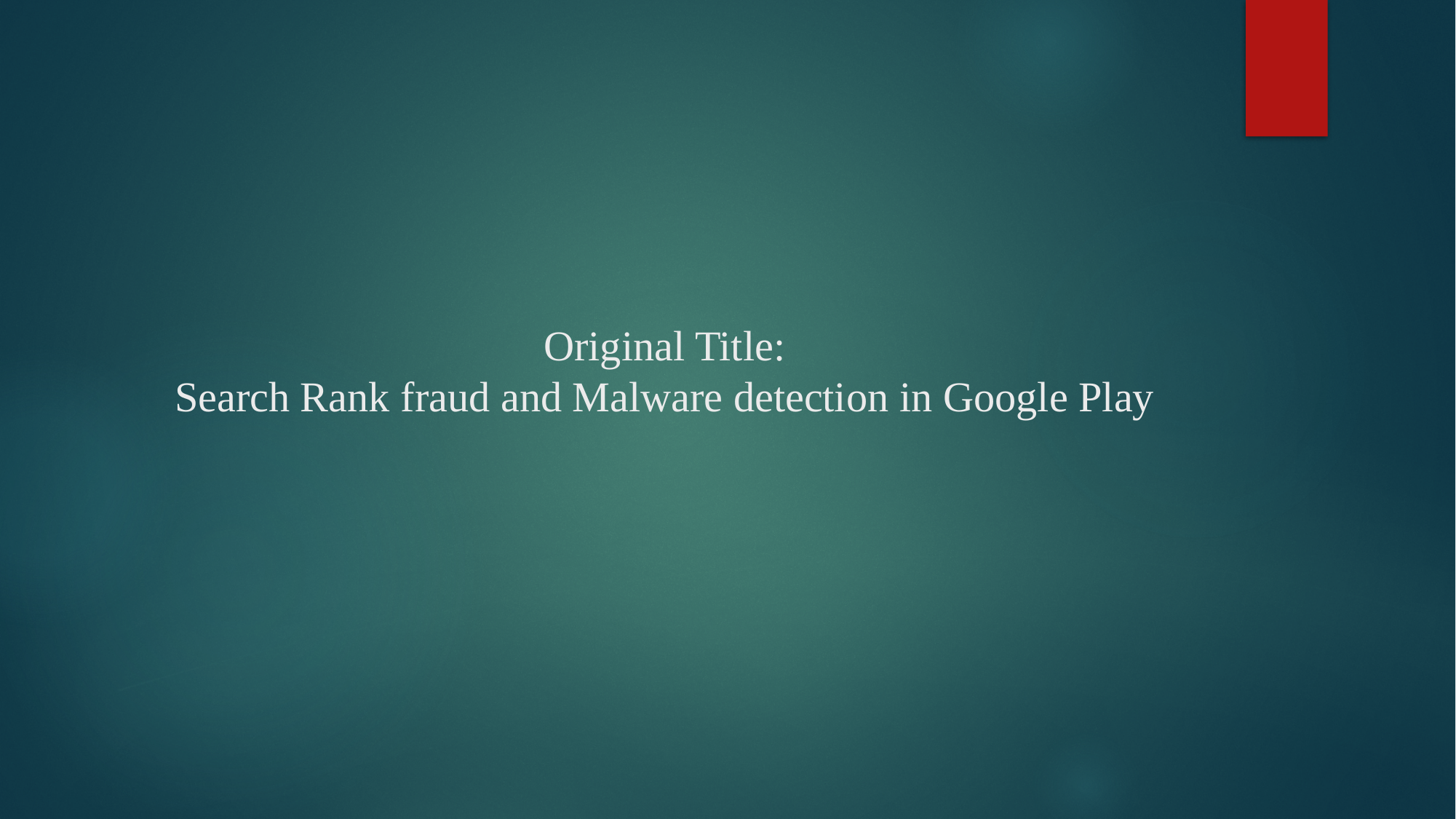

# Original Title: Search Rank fraud and Malware detection in Google Play